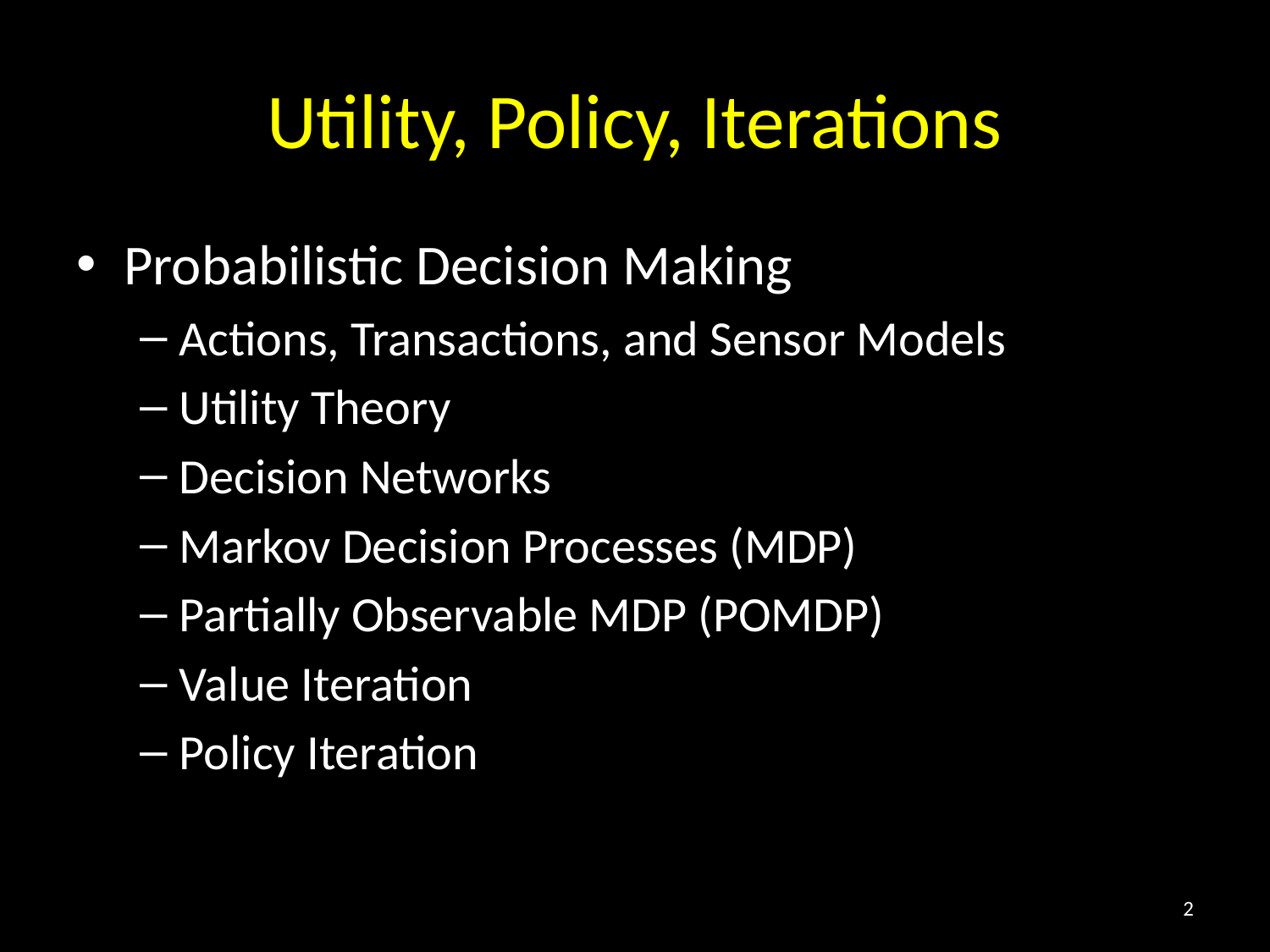

# Utility, Policy, Iterations
Probabilistic Decision Making
Actions, Transactions, and Sensor Models
Utility Theory
Decision Networks
Markov Decision Processes (MDP)
Partially Observable MDP (POMDP)
Value Iteration
Policy Iteration
2